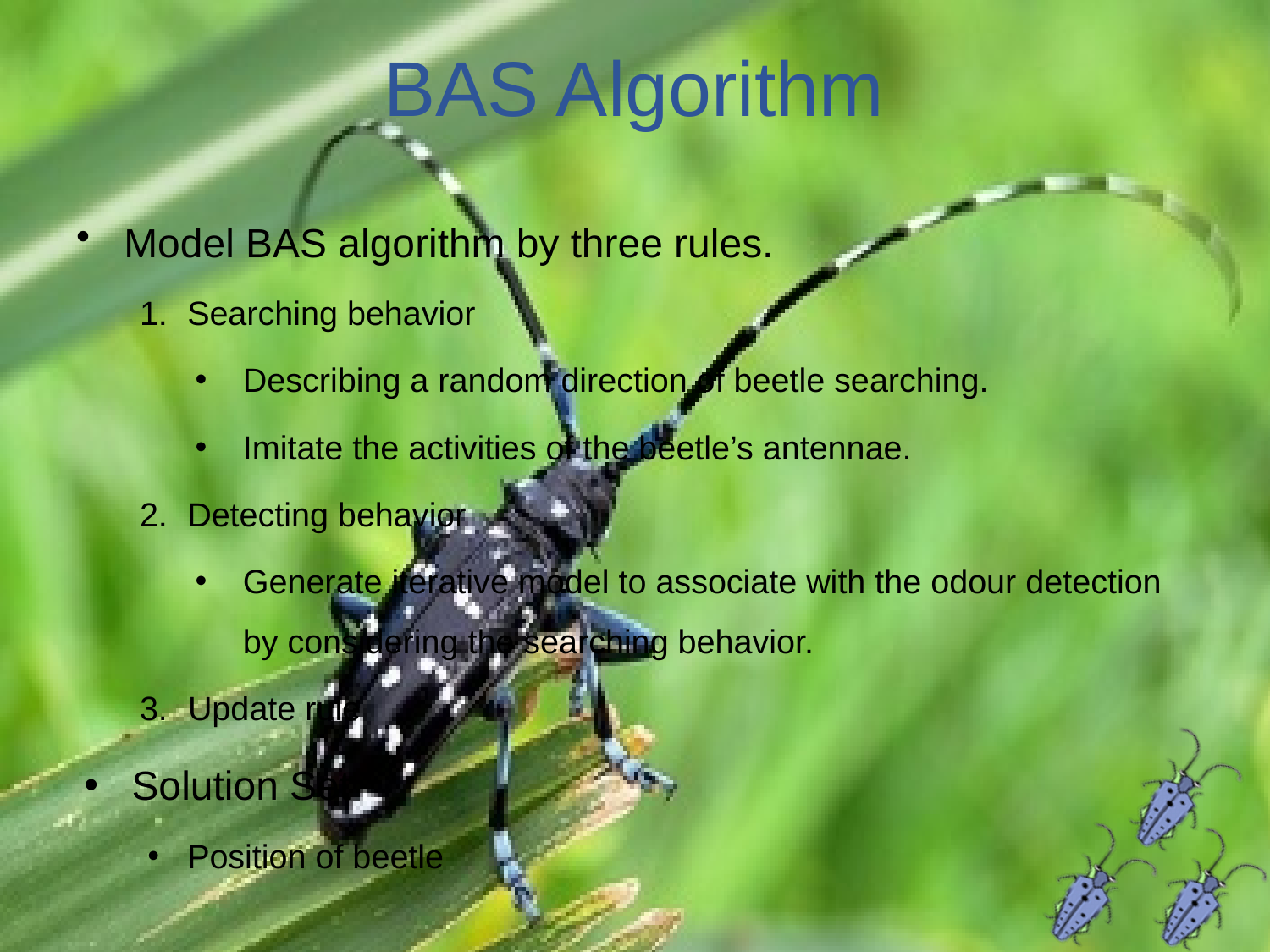

# BAS Algorithm
Model BAS algorithm by three rules.
Searching behavior
Describing a random direction of beetle searching.
Imitate the activities of the beetle’s antennae.
Detecting behavior
Generate iterative model to associate with the odour detection by considering the searching behavior.
Update rule
Solution Set
Position of beetle